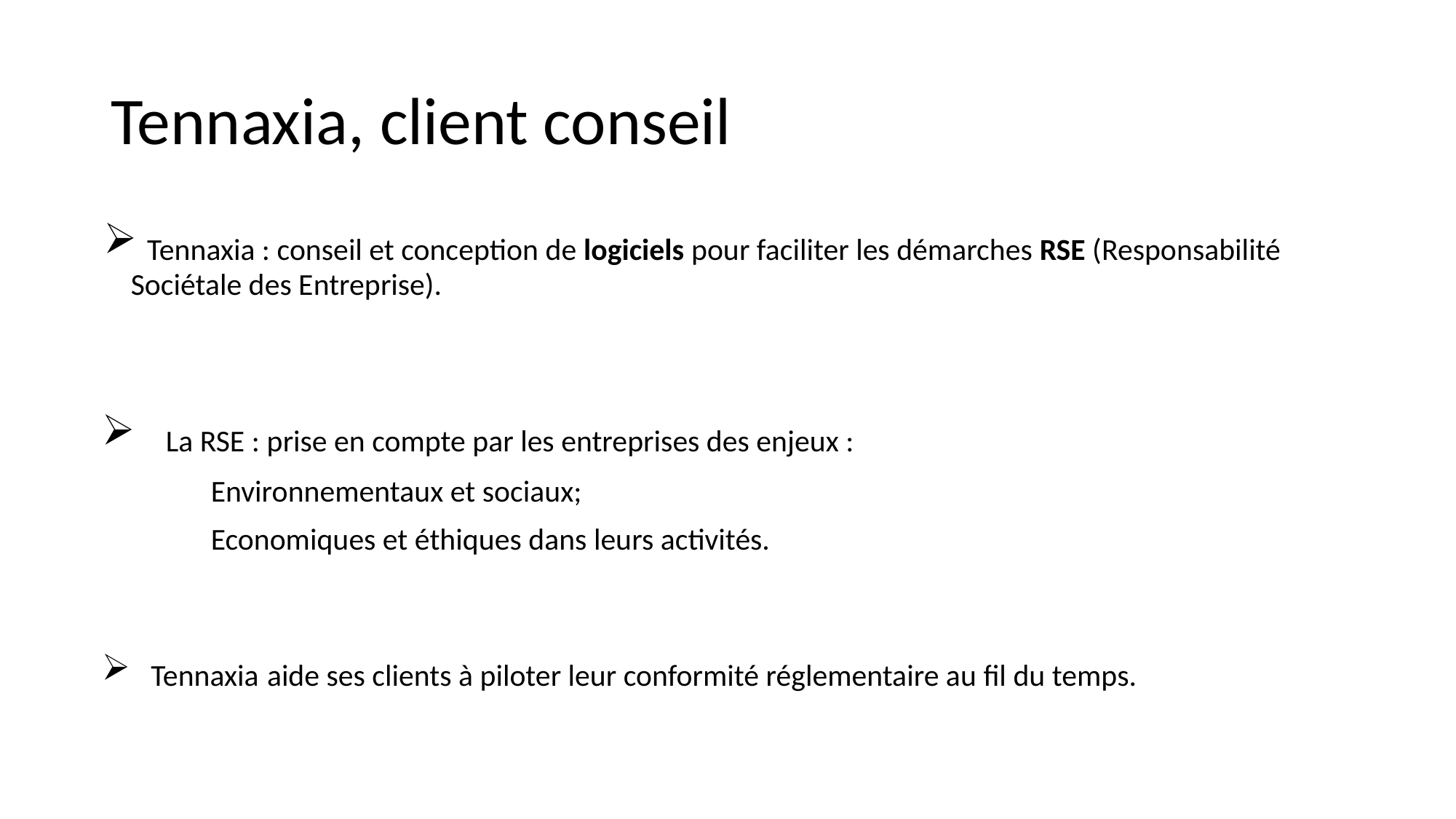

# Tennaxia, client conseil
 Tennaxia : conseil et conception de logiciels pour faciliter les démarches RSE (Responsabilité 	Sociétale des Entreprise).

 La RSE : prise en compte par les entreprises des enjeux :
      	Environnementaux et sociaux;
      	Economiques et éthiques dans leurs activités.
 Tennaxia aide ses clients à piloter leur conformité réglementaire au fil du temps.